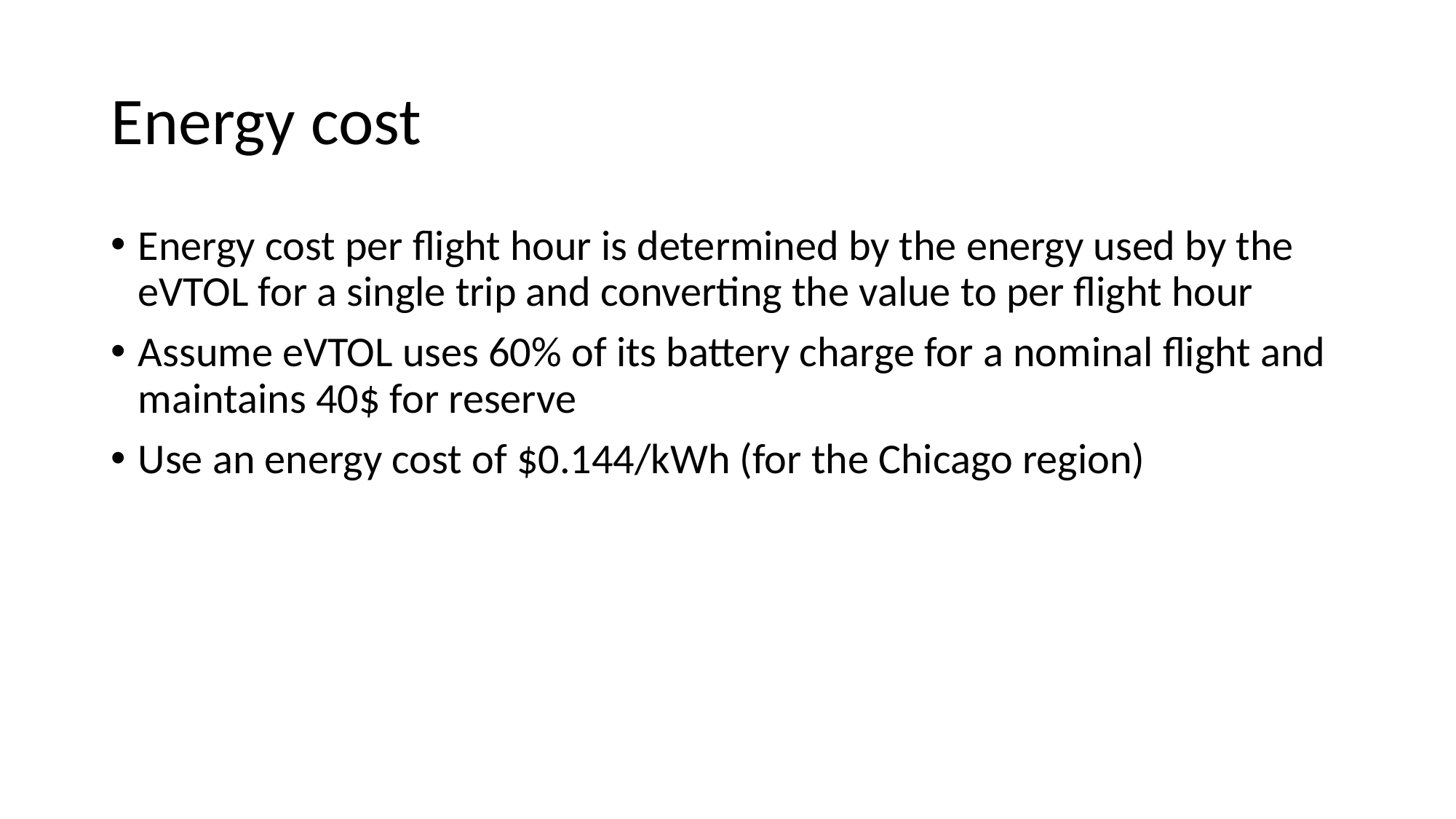

# Energy cost
Energy cost per flight hour is determined by the energy used by the eVTOL for a single trip and converting the value to per flight hour
Assume eVTOL uses 60% of its battery charge for a nominal flight and maintains 40$ for reserve
Use an energy cost of $0.144/kWh (for the Chicago region)